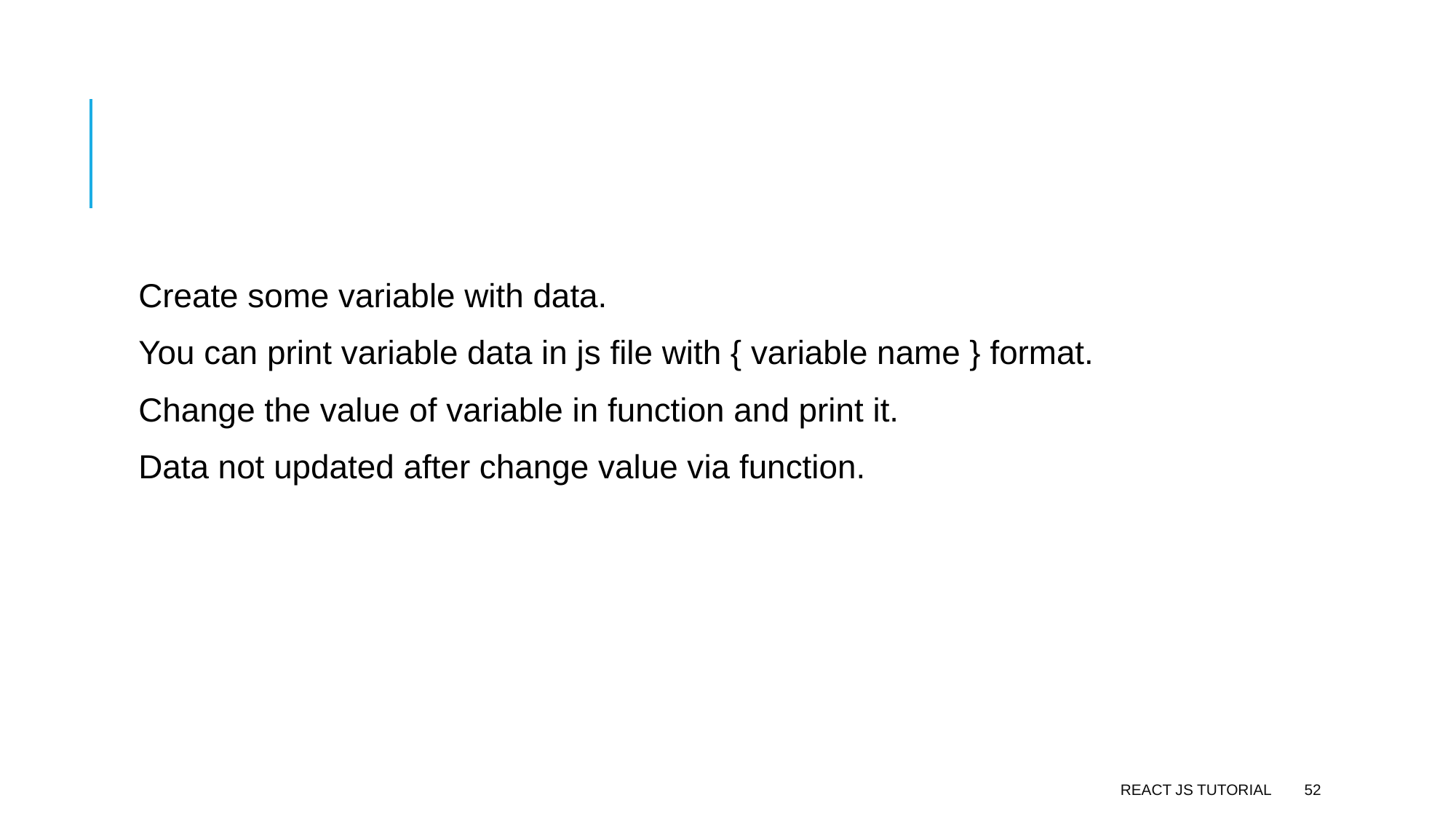

#
Create some variable with data.
You can print variable data in js file with { variable name } format.
Change the value of variable in function and print it.
Data not updated after change value via function.

React JS Tutorial
52